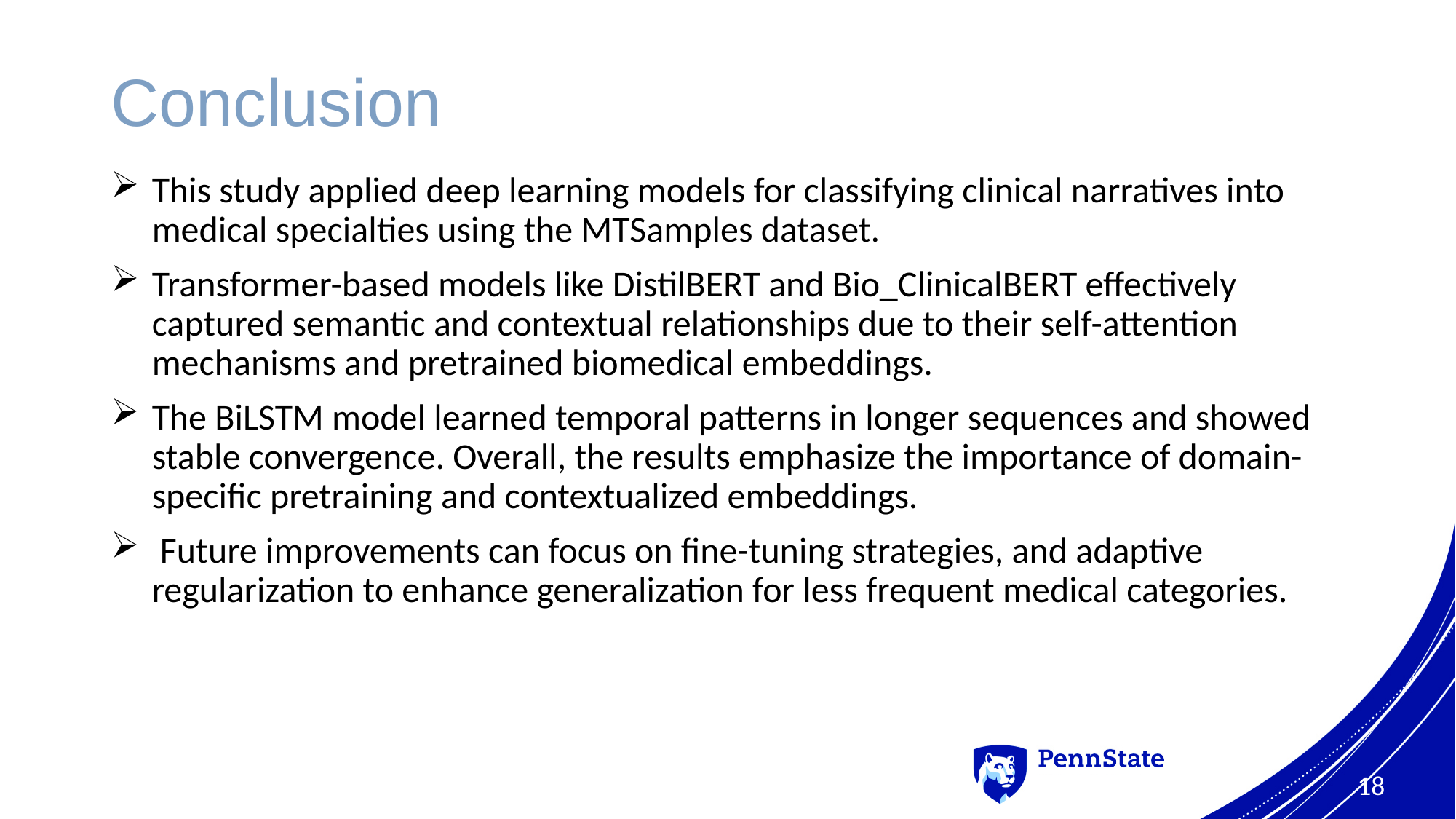

# Conclusion
This study applied deep learning models for classifying clinical narratives into medical specialties using the MTSamples dataset.
Transformer-based models like DistilBERT and Bio_ClinicalBERT effectively captured semantic and contextual relationships due to their self-attention mechanisms and pretrained biomedical embeddings.
The BiLSTM model learned temporal patterns in longer sequences and showed stable convergence. Overall, the results emphasize the importance of domain-specific pretraining and contextualized embeddings.
 Future improvements can focus on fine-tuning strategies, and adaptive regularization to enhance generalization for less frequent medical categories.